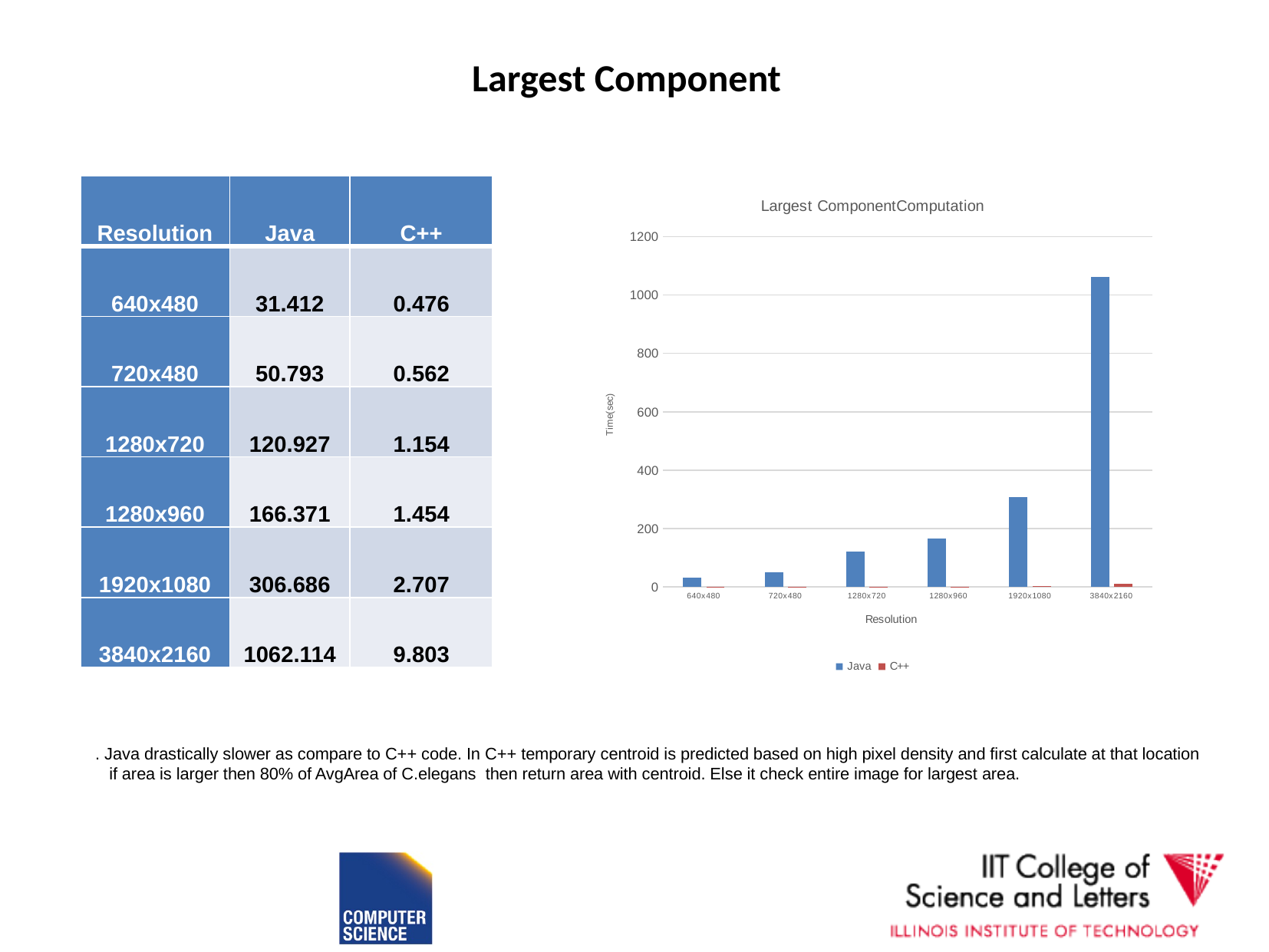

Largest Component
| Resolution | Java | C++ |
| --- | --- | --- |
| 640x480 | 31.412 | 0.476 |
| 720x480 | 50.793 | 0.562 |
| 1280x720 | 120.927 | 1.154 |
| 1280x960 | 166.371 | 1.454 |
| 1920x1080 | 306.686 | 2.707 |
| 3840x2160 | 1062.114 | 9.803 |

### Chart: Largest ComponentComputation

| Category | Java | C++ |
|---|---|---|
| 640x480 | 31.411962043 | 0.47558999999999996 |
| 720x480 | 50.793248680999994 | 0.561582 |
| 1280x720 | 120.92680629749998 | 1.15407 |
| 1280x960 | 166.37075 | 1.45407 |
| 1920x1080 | 306.68631329 | 2.7074759999999998 |
| 3840x2160 | 1062.113689 | 9.803064 |
. Java drastically slower as compare to C++ code. In C++ temporary centroid is predicted based on high pixel density and first calculate at that location
   if area is larger then 80% of AvgArea of C.elegans  then return area with centroid. Else it check entire image for largest area.